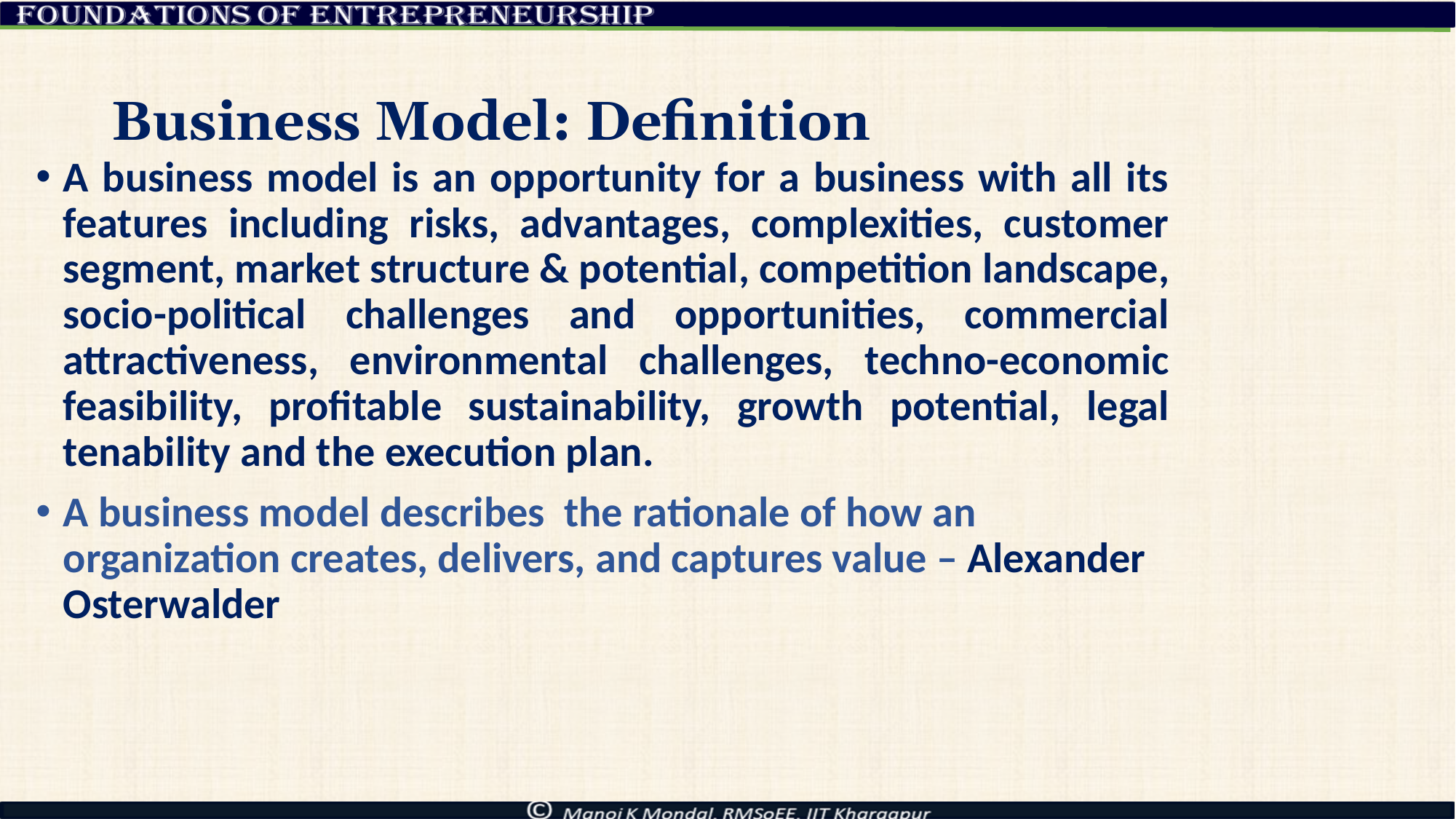

# Business Model: Definition
A business model is an opportunity for a business with all its features including risks, advantages, complexities, customer segment, market structure & potential, competition landscape, socio-political challenges and opportunities, commercial attractiveness, environmental challenges, techno-economic feasibility, profitable sustainability, growth potential, legal tenability and the execution plan.
A business model describes  the rationale of how an  organization creates, delivers, and captures value – Alexander Osterwalder